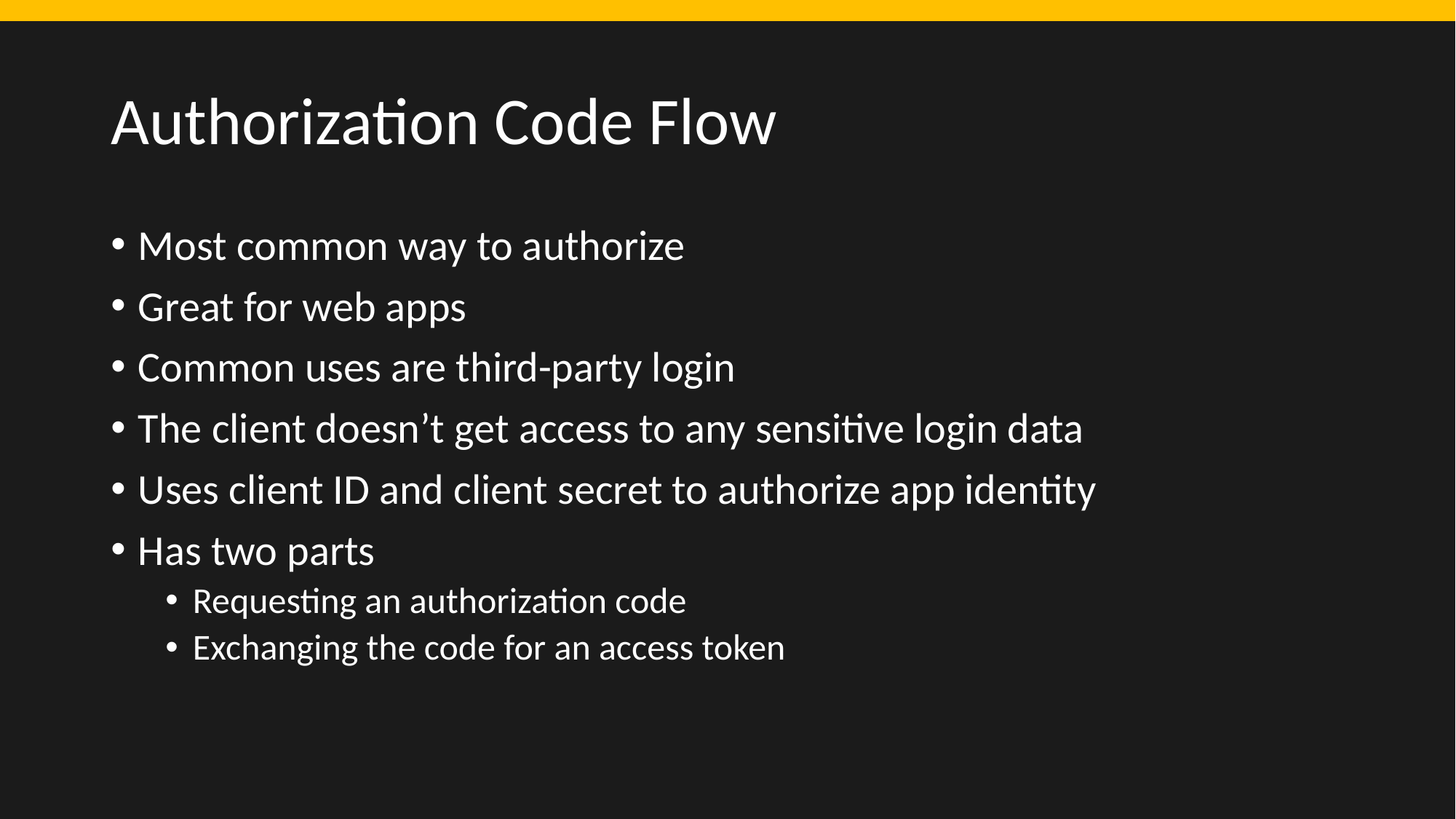

# Authorization Code Flow
Most common way to authorize
Great for web apps
Common uses are third-party login
The client doesn’t get access to any sensitive login data
Uses client ID and client secret to authorize app identity
Has two parts
Requesting an authorization code
Exchanging the code for an access token